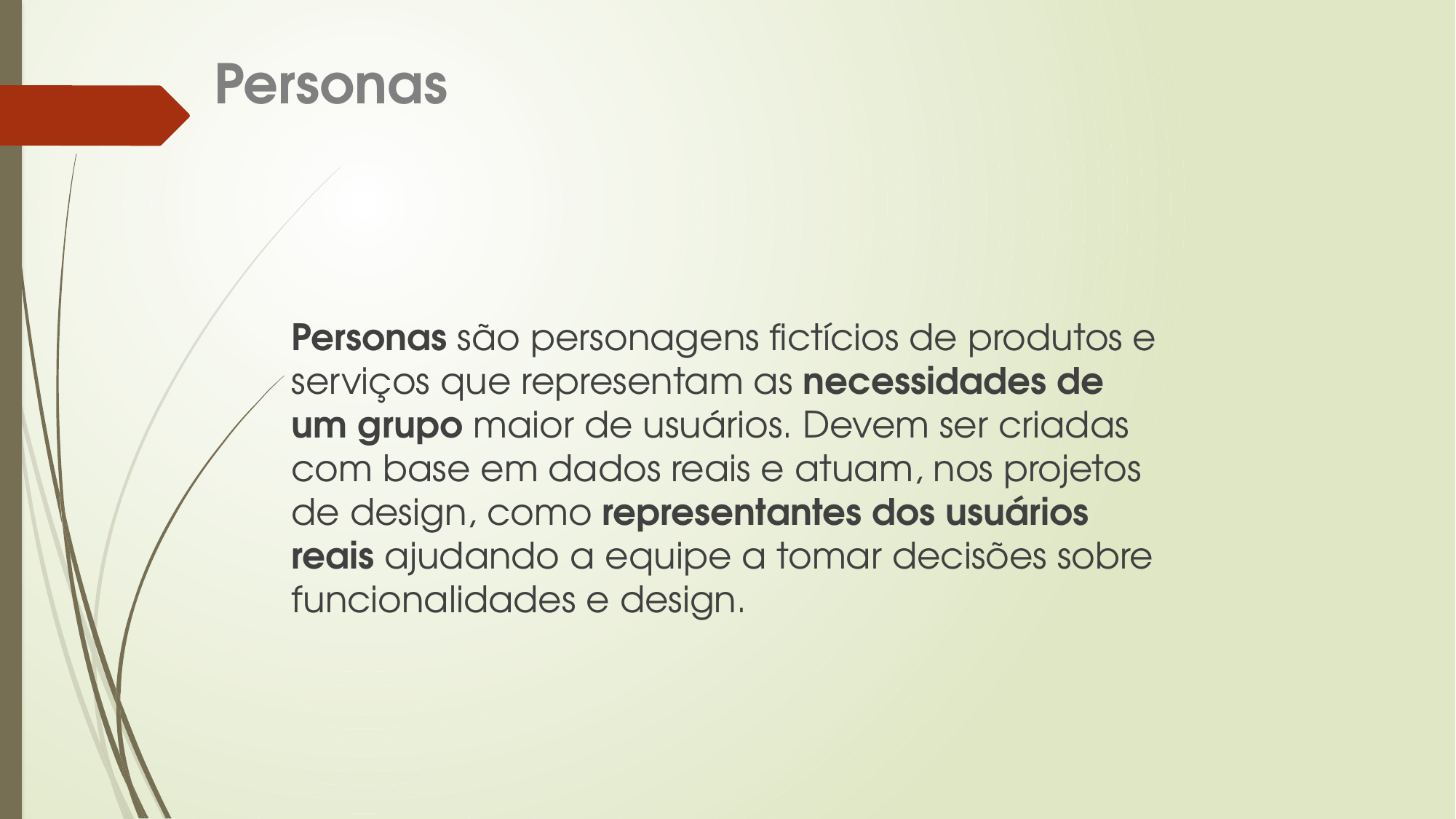

Personas

Personas são personagens fictícios de produtos e serviços que representam as necessidades de um grupo maior de usuários. Devem ser criadas com base em dados reais e atuam, nos projetos de design, como representantes dos usuários reais ajudando a equipe a tomar decisões sobre funcionalidades e design.